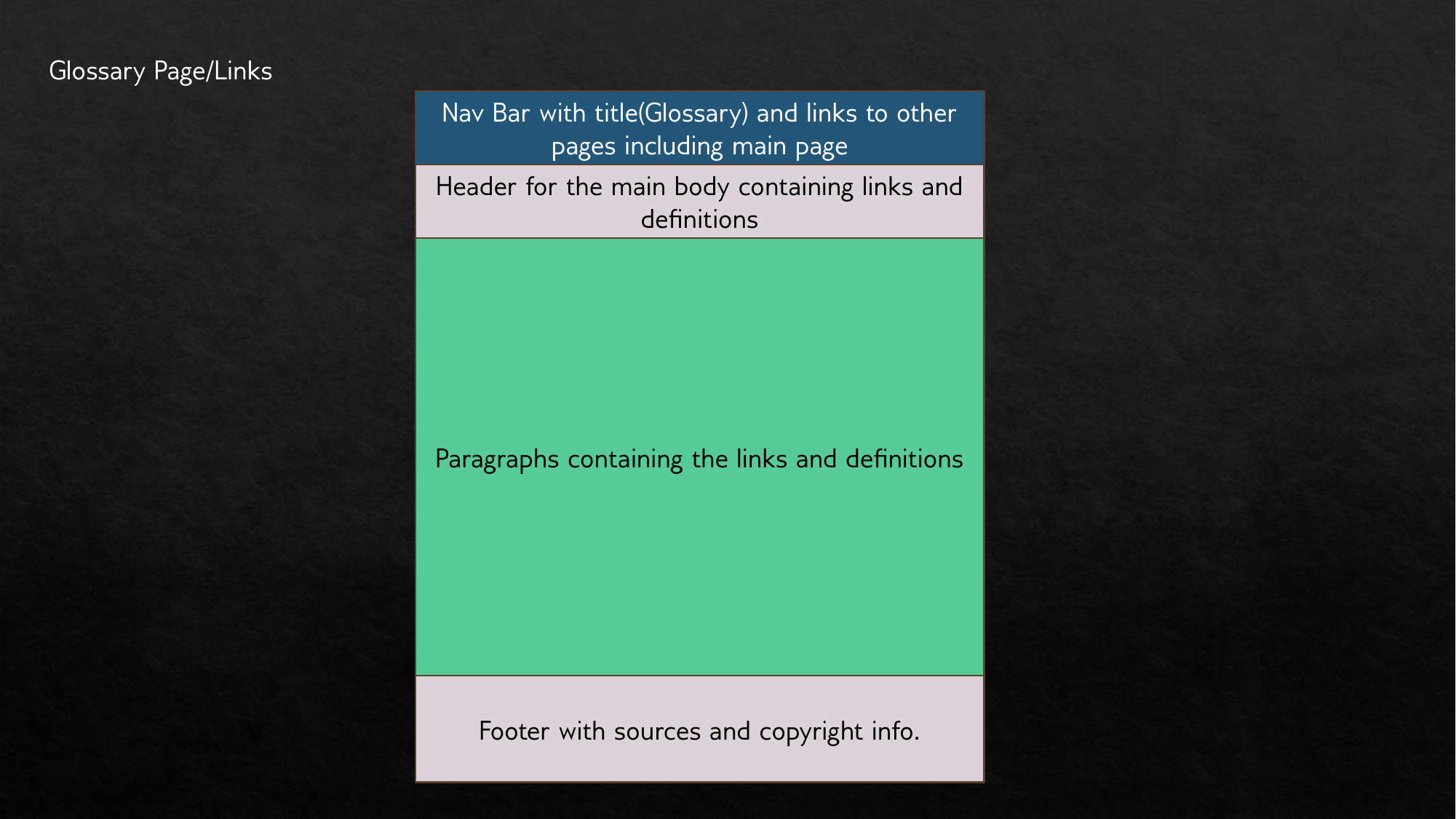

Glossary Page/Links

Nav Bar with title(Glossary) and links to other pages including main page
Header for the main body containing links and definitions
Paragraphs containing the links and definitions
Footer with sources and copyright info.